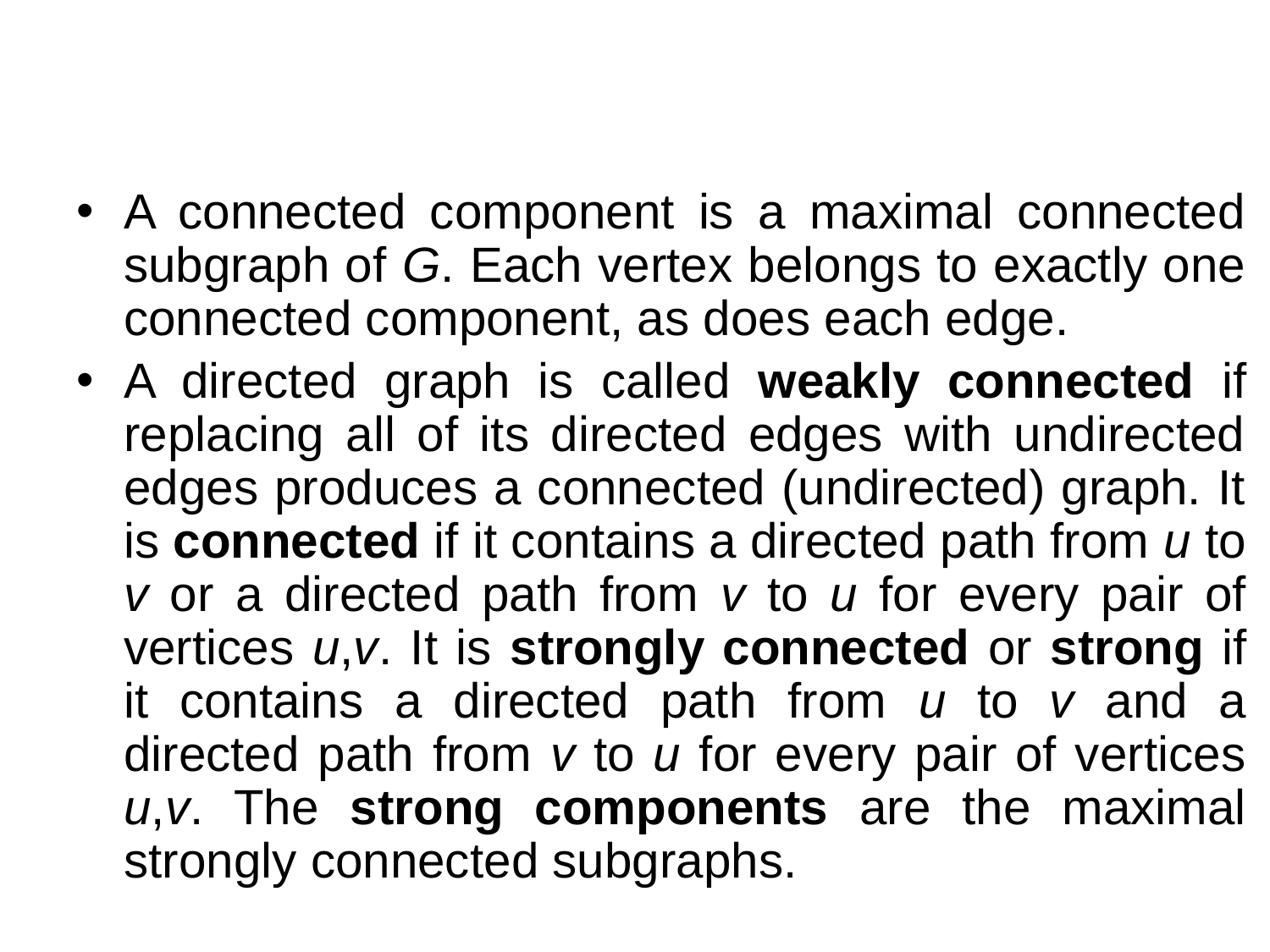

#
A connected component is a maximal connected subgraph of G. Each vertex belongs to exactly one connected component, as does each edge.
A directed graph is called weakly connected if replacing all of its directed edges with undirected edges produces a connected (undirected) graph. It is connected if it contains a directed path from u to v or a directed path from v to u for every pair of vertices u,v. It is strongly connected or strong if it contains a directed path from u to v and a directed path from v to u for every pair of vertices u,v. The strong components are the maximal strongly connected subgraphs.